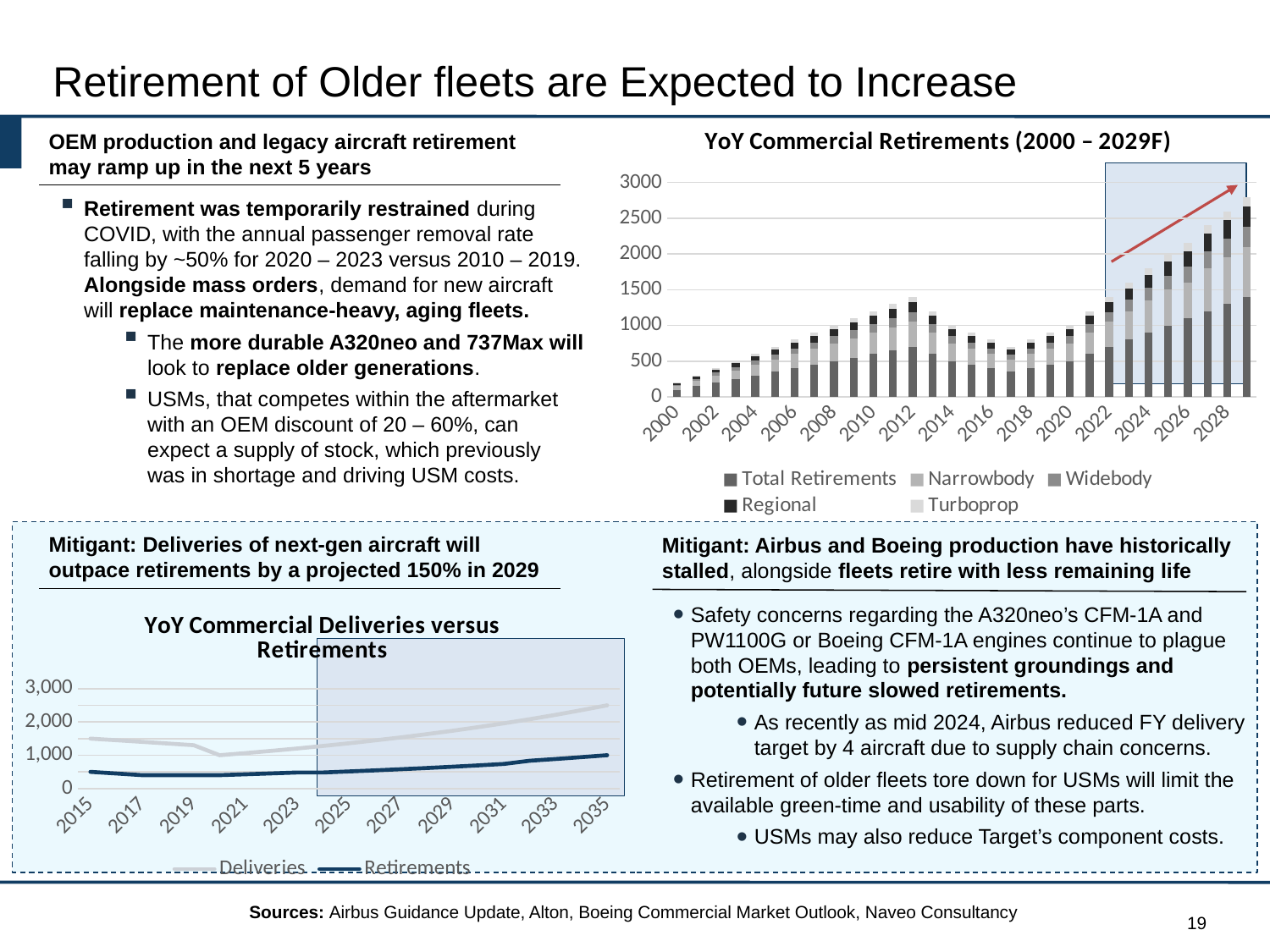

# Retirement of Older fleets are Expected to Increase

### Chart: YoY Commercial Retirements (2000 – 2029F)

| Category | Total Retirements | Narrowbody | Widebody | Regional | Turboprop |
|---|---|---|---|---|---|
| 2000 | 100.0 | 50.0 | 20.0 | 20.0 | 10.0 |
| 2001 | 150.0 | 70.0 | 30.0 | 30.0 | 20.0 |
| 2002 | 200.0 | 100.0 | 40.0 | 40.0 | 20.0 |
| 2003 | 250.0 | 120.0 | 50.0 | 50.0 | 30.0 |
| 2004 | 300.0 | 150.0 | 60.0 | 60.0 | 30.0 |
| 2005 | 350.0 | 170.0 | 70.0 | 70.0 | 40.0 |
| 2006 | 400.0 | 200.0 | 80.0 | 80.0 | 40.0 |
| 2007 | 450.0 | 220.0 | 90.0 | 90.0 | 50.0 |
| 2008 | 500.0 | 250.0 | 100.0 | 100.0 | 50.0 |
| 2009 | 550.0 | 270.0 | 110.0 | 110.0 | 60.0 |
| 2010 | 600.0 | 300.0 | 120.0 | 120.0 | 60.0 |
| 2011 | 650.0 | 320.0 | 130.0 | 130.0 | 70.0 |
| 2012 | 700.0 | 350.0 | 140.0 | 140.0 | 70.0 |
| 2013 | 600.0 | 300.0 | 120.0 | 120.0 | 60.0 |
| 2014 | 500.0 | 250.0 | 100.0 | 100.0 | 50.0 |
| 2015 | 450.0 | 220.0 | 90.0 | 90.0 | 50.0 |
| 2016 | 400.0 | 200.0 | 80.0 | 80.0 | 40.0 |
| 2017 | 350.0 | 170.0 | 70.0 | 70.0 | 40.0 |
| 2018 | 400.0 | 200.0 | 80.0 | 80.0 | 40.0 |
| 2019 | 450.0 | 220.0 | 90.0 | 90.0 | 50.0 |
| 2020 | 500.0 | 250.0 | 100.0 | 100.0 | 50.0 |
| 2021 | 600.0 | 300.0 | 120.0 | 120.0 | 60.0 |
| 2022 | 700.0 | 350.0 | 140.0 | 140.0 | 70.0 |
| 2023 | 800.0 | 400.0 | 160.0 | 160.0 | 80.0 |
| 2024 | 900.0 | 450.0 | 180.0 | 180.0 | 90.0 |
| 2025 | 1000.0 | 500.0 | 200.0 | 200.0 | 100.0 |
| 2026 | 1100.0 | 500.0 | 220.0 | 220.0 | 110.0 |
| 2027 | 1200.0 | 600.0 | 240.0 | 240.0 | 120.0 |
| 2028 | 1300.0 | 650.0 | 260.0 | 260.0 | 130.0 |
| 2029 | 1400.0 | 700.0 | 280.0 | 280.0 | 140.0 |
OEM production and legacy aircraft retirement may ramp up in the next 5 years

Retirement was temporarily restrained during COVID, with the annual passenger removal rate falling by ~50% for 2020 – 2023 versus 2010 – 2019. Alongside mass orders, demand for new aircraft will replace maintenance-heavy, aging fleets.
The more durable A320neo and 737Max will look to replace older generations.
USMs, that competes within the aftermarket with an OEM discount of 20 – 60%, can expect a supply of stock, which previously was in shortage and driving USM costs.

Mitigant: Deliveries of next-gen aircraft will outpace retirements by a projected 150% in 2029
Mitigant: Airbus and Boeing production have historically stalled, alongside fleets retire with less remaining life

### Chart: YoY Commercial Deliveries versus Retirements

| Category | Deliveries | Retirements |
|---|---|---|
| 2015 | 1500.0 | 500.0 |
| 2016 | 1450.0 | 450.0 |
| 2017 | 1400.0 | 400.0 |
| 2018 | 1350.0 | 400.0 |
| 2019 | 1300.0 | 400.0 |
| 2020 | 1000.0 | 400.0 |
| 2021 | 1063.0 | 425.0 |
| 2022 | 1130.0 | 452.0 |
| 2023 | 1201.0 | 480.0 |
| 2024 | 1277.0 | 480.0 |
| 2025 | 1357.0 | 511.0 |
| 2026 | 1443.0 | 543.0 |
| 2027 | 1534.0 | 577.0 |
| 2028 | 1631.0 | 614.0 |
| 2029 | 1734.0 | 652.0 |
| 2030 | 1843.0 | 693.0 |
| 2031 | 1959.0 | 737.0 |
| 2032 | 2082.0 | 833.0 |
| 2033 | 2213.0 | 885.0 |
| 2034 | 2353.0 | 941.0 |
| 2035 | 2500.0 | 1000.0 |
Safety concerns regarding the A320neo’s CFM-1A and PW1100G or Boeing CFM-1A engines continue to plague both OEMs, leading to persistent groundings and potentially future slowed retirements.
As recently as mid 2024, Airbus reduced FY delivery target by 4 aircraft due to supply chain concerns.
Retirement of older fleets tore down for USMs will limit the available green-time and usability of these parts.
USMs may also reduce Target’s component costs.

Sources: Airbus Guidance Update, Alton, Boeing Commercial Market Outlook, Naveo Consultancy
19
Source: